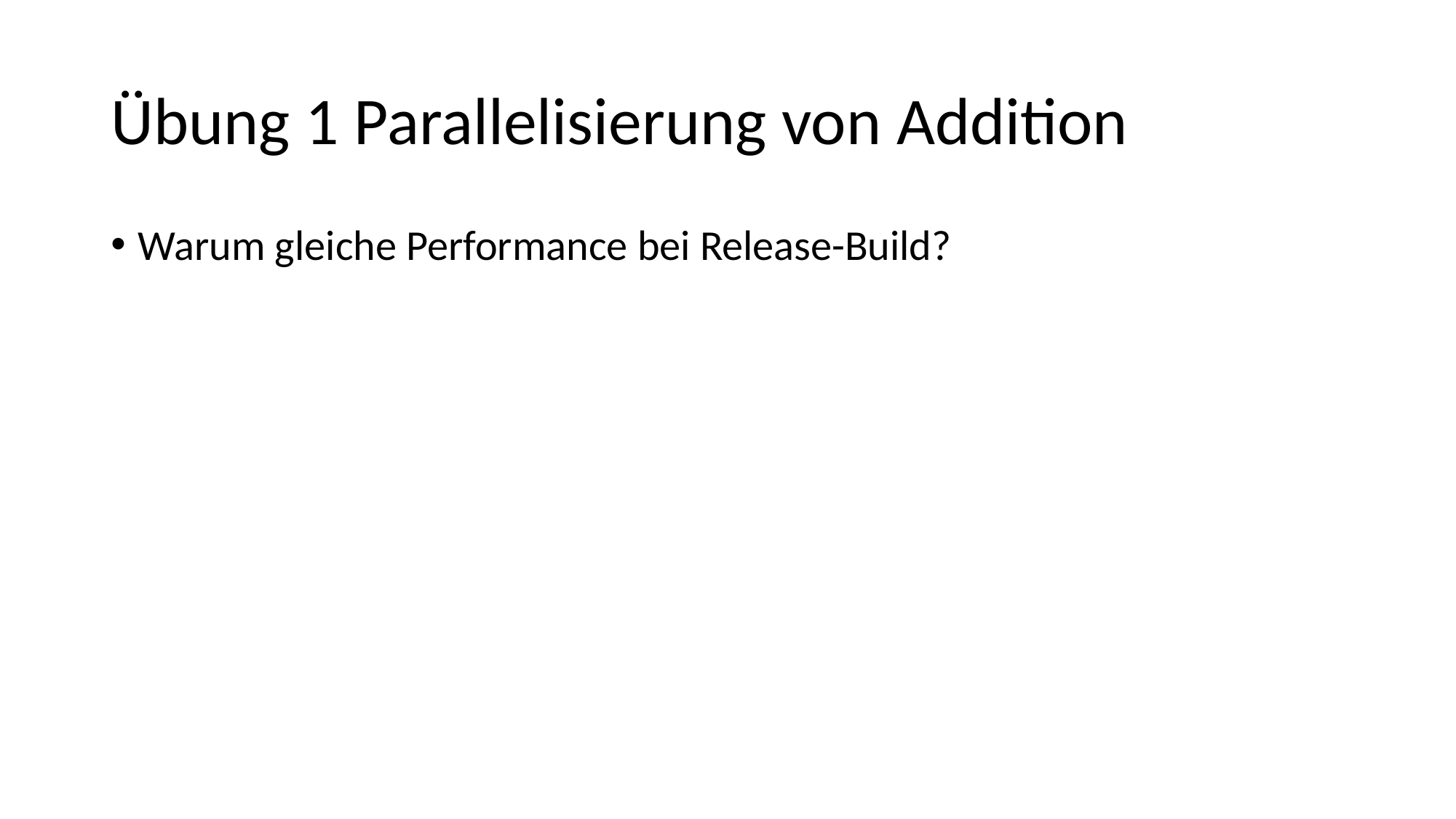

# Übung 1 Parallelisierung von Addition
Warum gleiche Performance bei Release-Build?